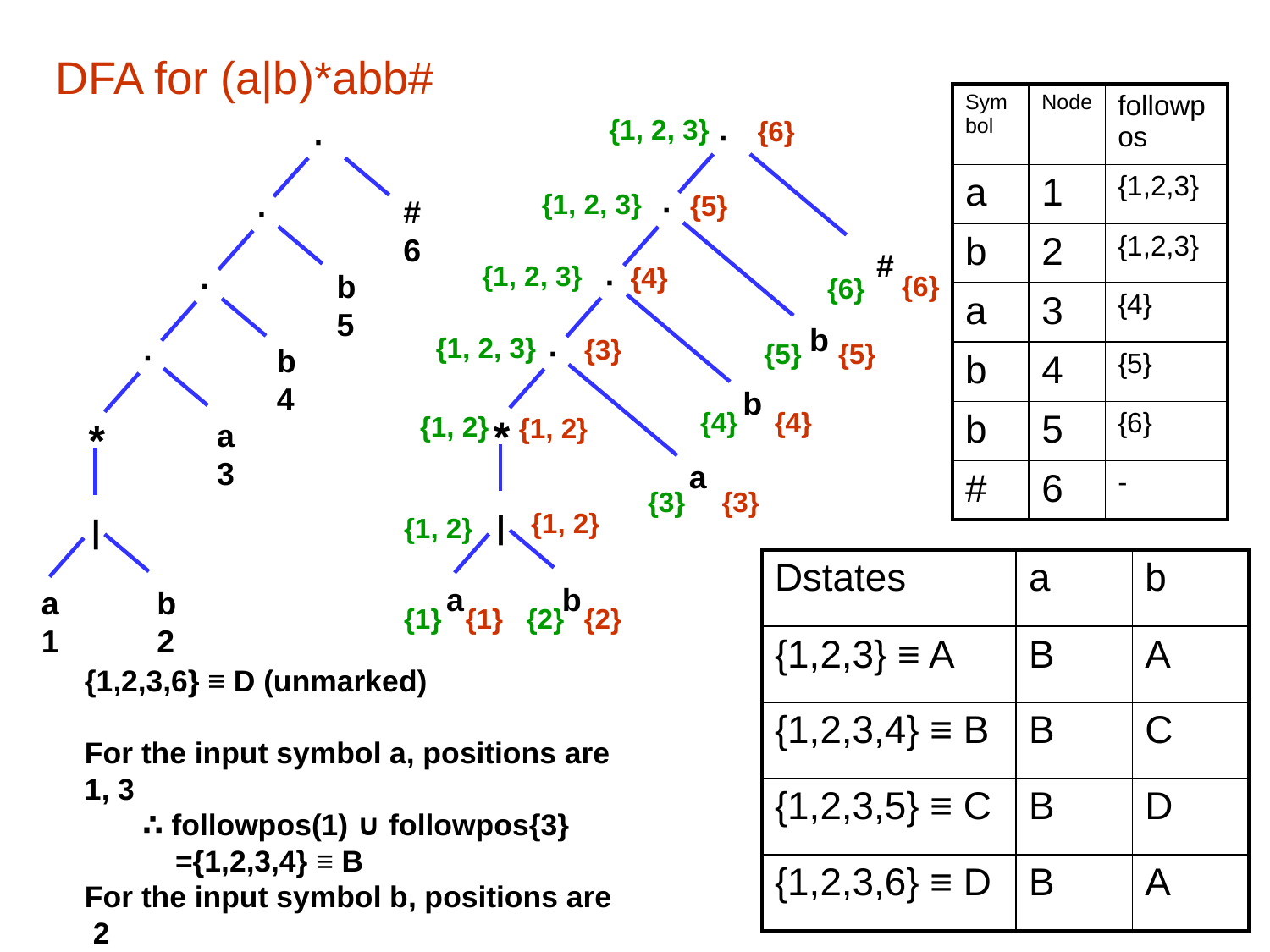

# DFA for (a|b)*abb#
| Symbol | Node | followpos |
| --- | --- | --- |
| a | 1 | {1,2,3} |
| b | 2 | {1,2,3} |
| a | 3 | {4} |
| b | 4 | {5} |
| b | 5 | {6} |
| # | 6 | - |
{1, 2, 3}
{6}
∙
{1, 2, 3}
{5}
∙
#
{1, 2, 3}
{4}
∙
{6}
{6}
b
{1, 2, 3}
{3}
∙
{5}
{5}
b
{4}
{4}
{1, 2}
*
{1, 2}
a
{3}
{3}
{1, 2}
|
{1, 2}
a
b
{1}
{1}
{2}
{2}
∙
#
6
∙
∙
b
5
∙
b
4
*
a
3
|
a
1
b
2

| Dstates | a | b |
| --- | --- | --- |
| {1,2,3} ≡ A | B | A |
| {1,2,3,4} ≡ B | B | C |
| {1,2,3,5} ≡ C | B | D |
| {1,2,3,6} ≡ D | B | A |
{1,2,3,6} ≡ D (unmarked)

For the input symbol a, positions are 1, 3
       ∴ followpos(1) ∪ followpos{3}
           ={1,2,3,4} ≡ B
For the input symbol b, positions are   2
       ∴ followpos(2)
           = {1,2,3} ≡ A